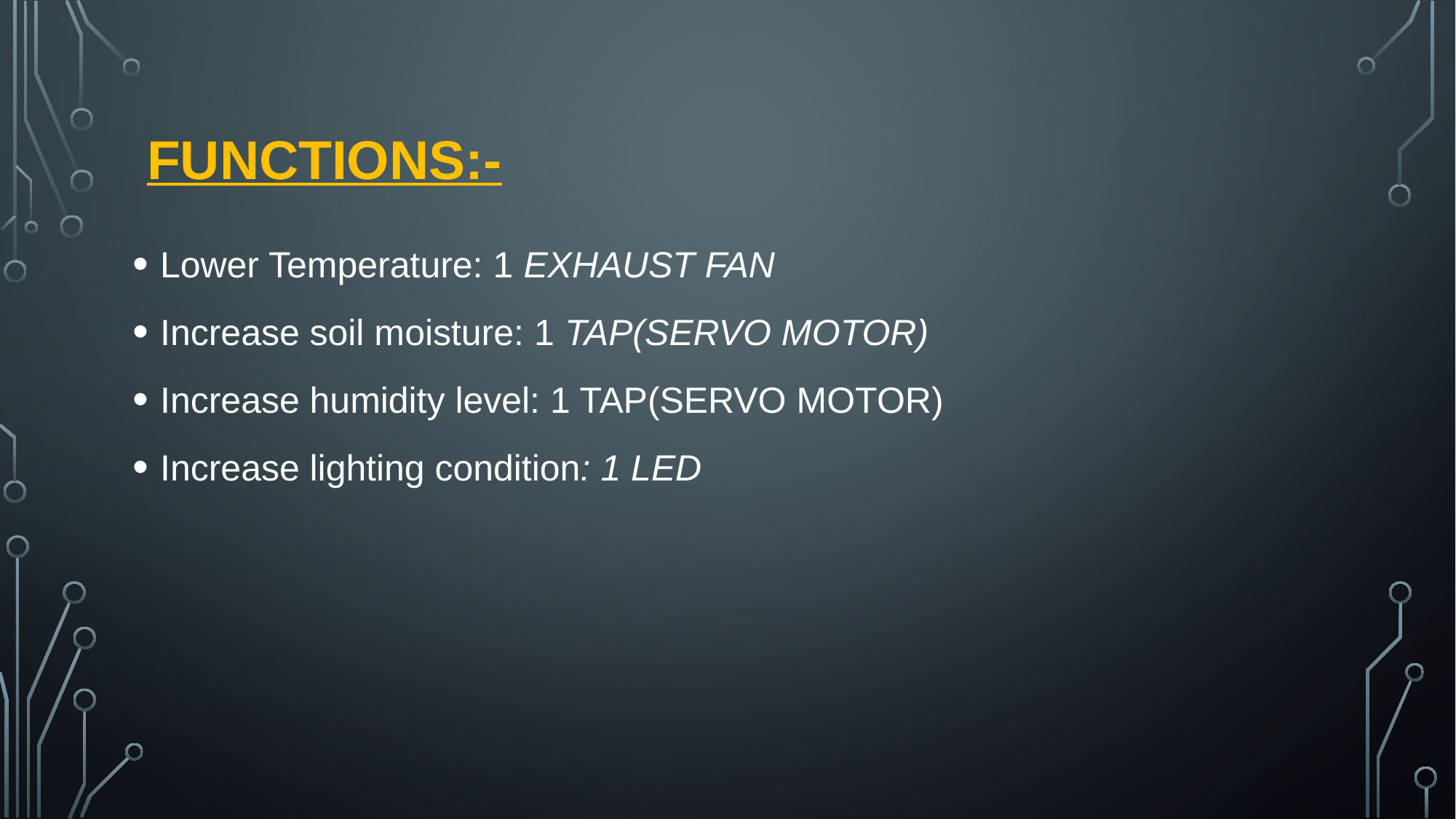

# Functions:-
Lower Temperature: 1 EXHAUST FAN
Increase soil moisture: 1 TAP(SERVO MOTOR)
Increase humidity level: 1 TAP(SERVO MOTOR)
Increase lighting condition: 1 LED